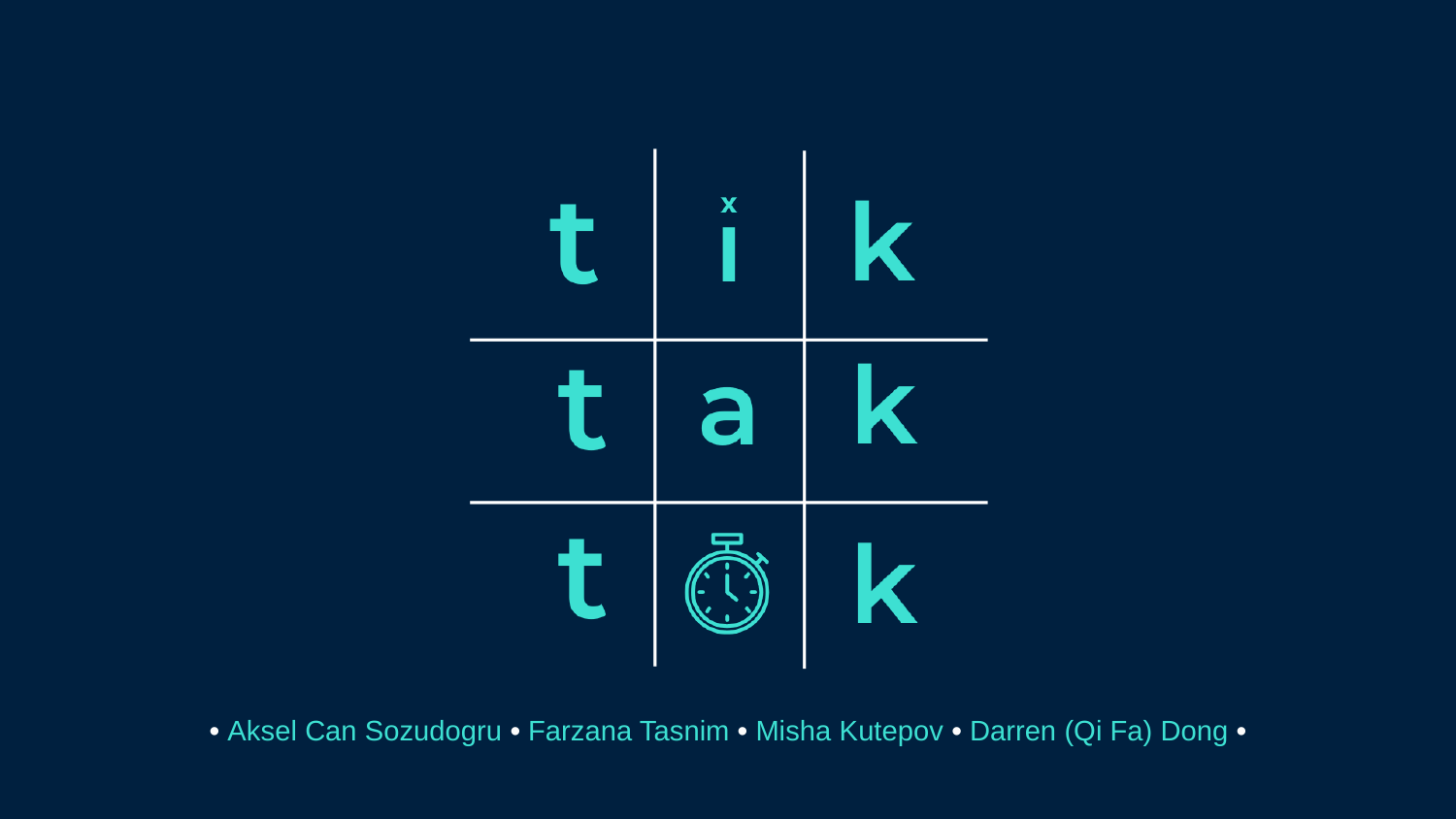

• Aksel Can Sozudogru • Farzana Tasnim • Misha Kutepov • Darren (Qi Fa) Dong •